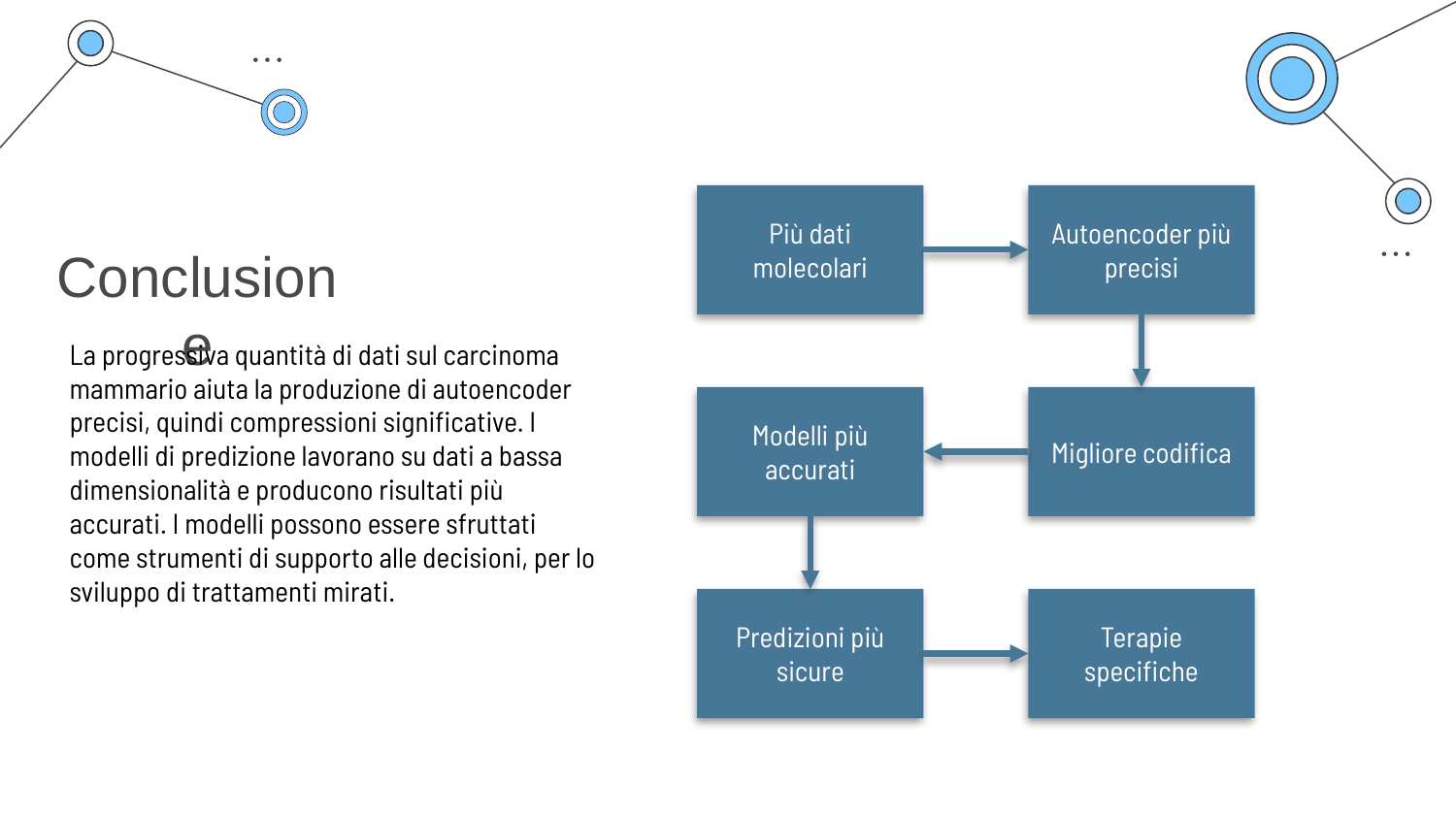

Più dati molecolari
Autoencoder più precisi
Modelli più accurati
Migliore codifica
Predizioni più sicure
Terapie specifiche
# Conclusione
La progressiva quantità di dati sul carcinoma mammario aiuta la produzione di autoencoder precisi, quindi compressioni significative. I modelli di predizione lavorano su dati a bassa dimensionalità e producono risultati più accurati. I modelli possono essere sfruttati come strumenti di supporto alle decisioni, per lo sviluppo di trattamenti mirati.